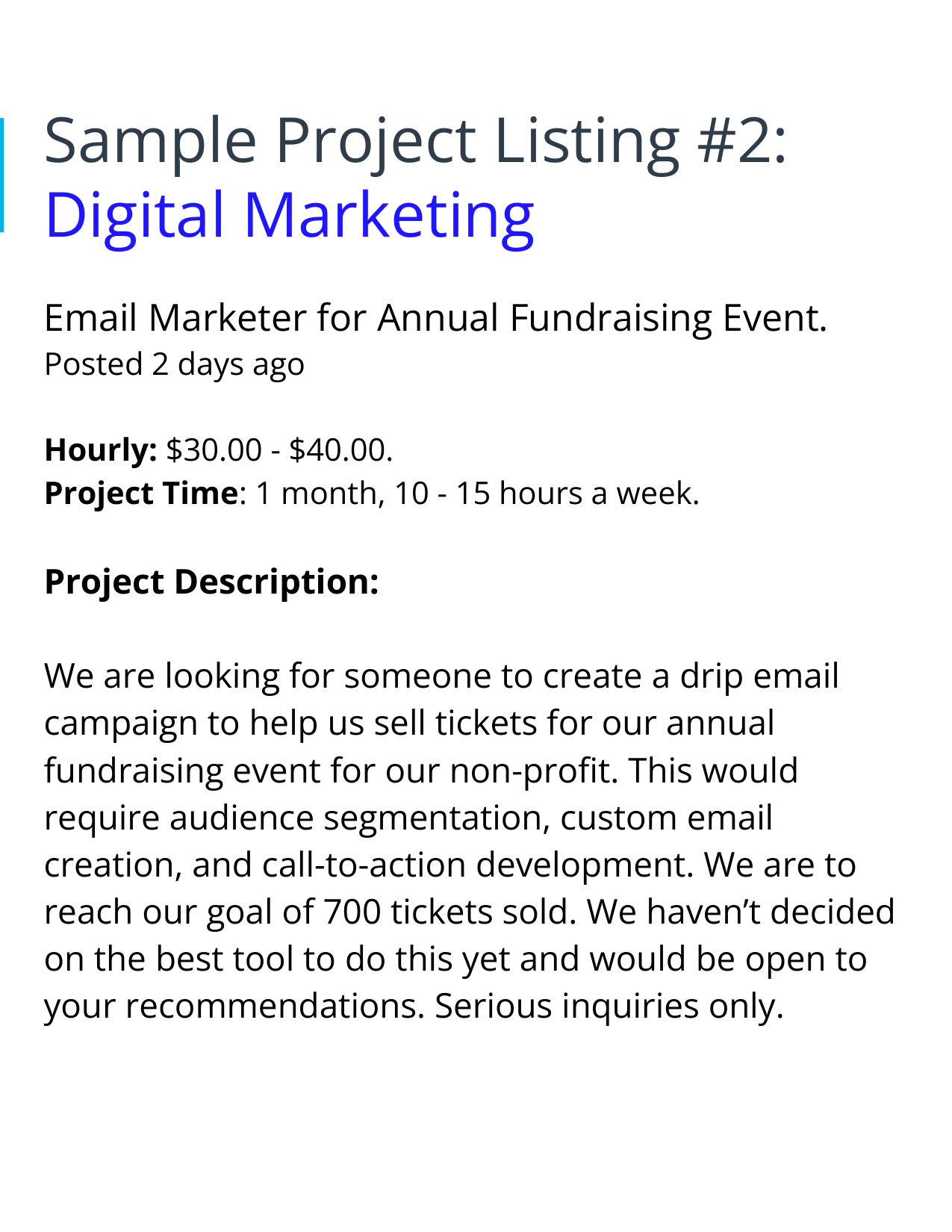

# Sample Project Listing #2:
Digital Marketing
Email Marketer for Annual Fundraising Event.
Posted 2 days ago

Hourly: $30.00 - $40.00.
Project Time: 1 month, 10 - 15 hours a week.

Project Description:

We are looking for someone to create a drip email campaign to help us sell tickets for our annual fundraising event for our non-profit. This would require audience segmentation, custom email creation, and call-to-action development. We are to reach our goal of 700 tickets sold. We haven’t decided on the best tool to do this yet and would be open to your recommendations. Serious inquiries only.